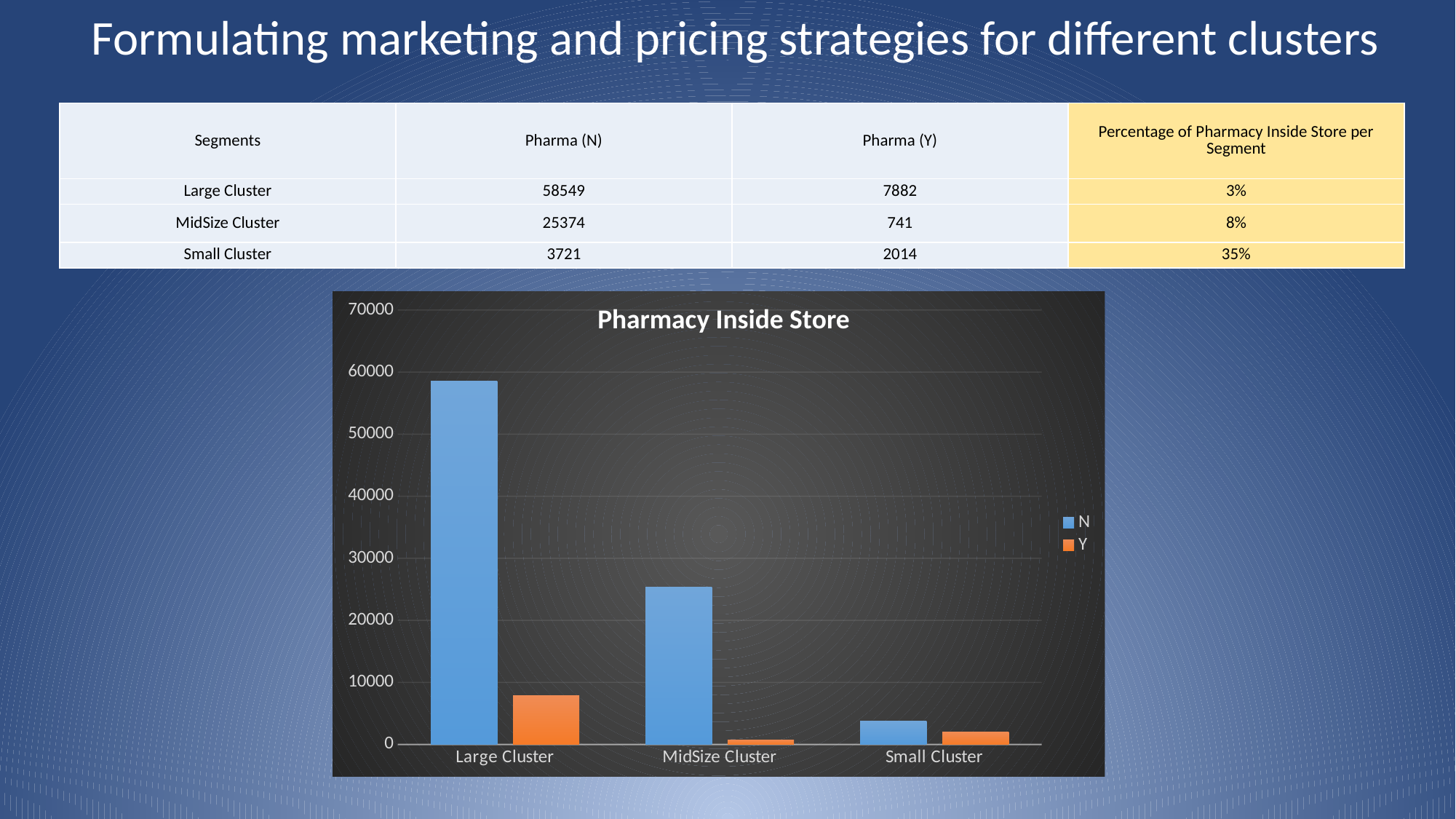

# Formulating marketing and pricing strategies for different clusters
| Segments | Pharma (N) | Pharma (Y) | Percentage of Pharmacy Inside Store per Segment |
| --- | --- | --- | --- |
| Large Cluster | 58549 | 7882 | 3% |
| MidSize Cluster | 25374 | 741 | 8% |
| Small Cluster | 3721 | 2014 | 35% |

### Chart

| Category | N | Y |
|---|---|---|
| Large Cluster | 58549.0 | 7882.0 |
| MidSize Cluster | 25374.0 | 741.0 |
| Small Cluster | 3721.0 | 2014.0 |
Pharmacy Inside Store